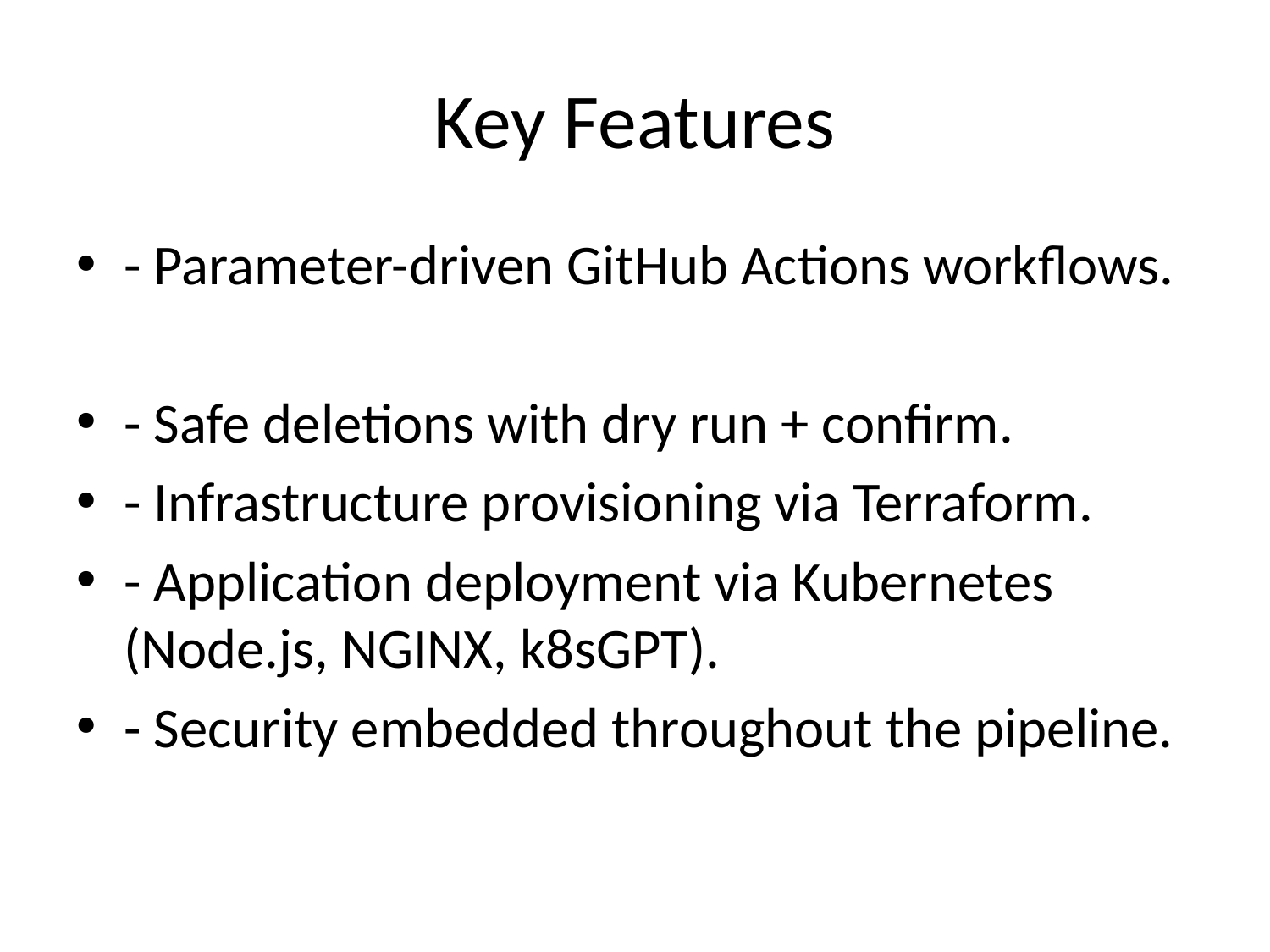

# Key Features
- Parameter-driven GitHub Actions workflows.

- Safe deletions with dry run + confirm.
- Infrastructure provisioning via Terraform.
- Application deployment via Kubernetes (Node.js, NGINX, k8sGPT).
- Security embedded throughout the pipeline.